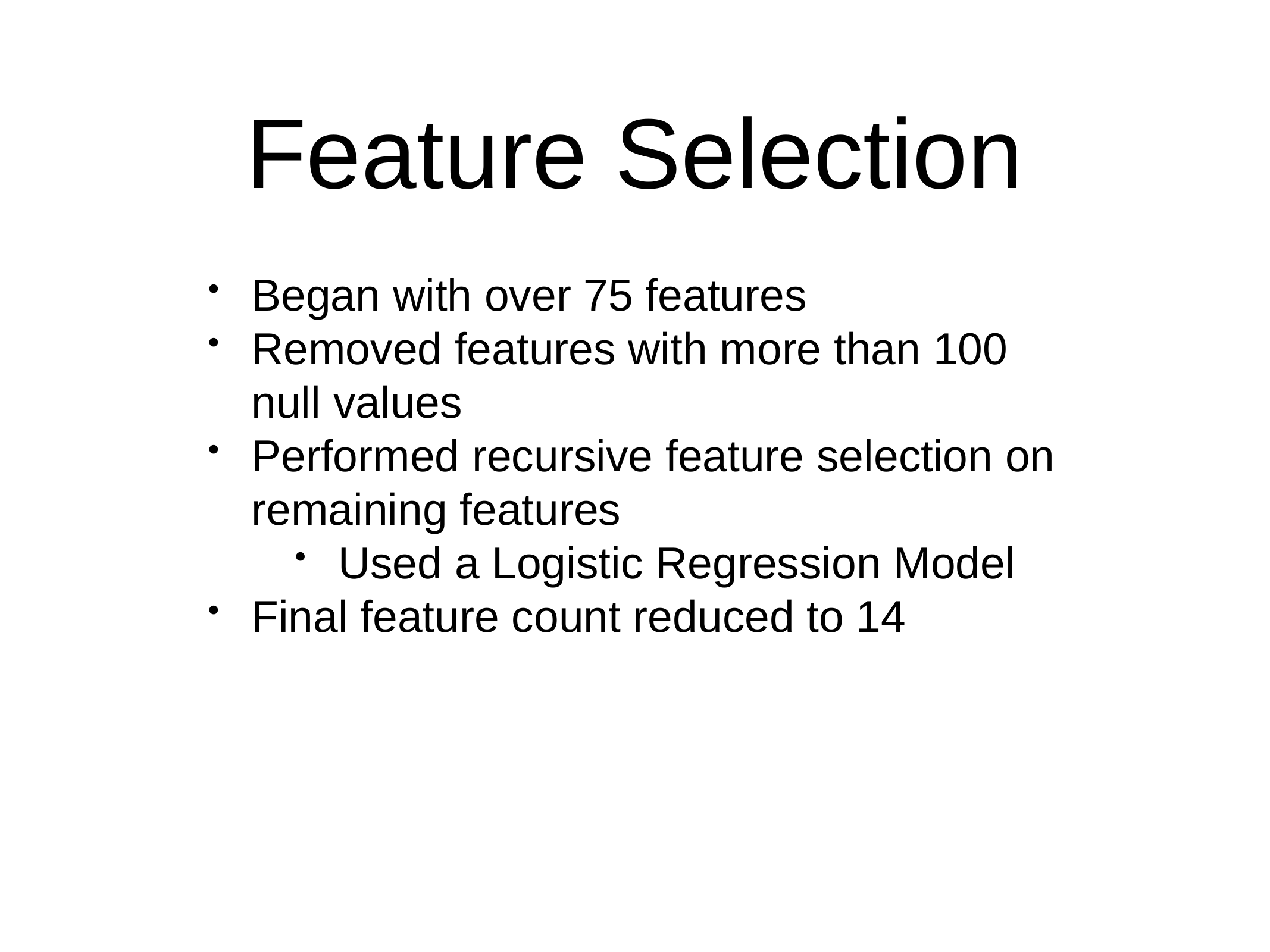

# Feature Selection
Began with over 75 features
Removed features with more than 100 null values
Performed recursive feature selection on remaining features
Used a Logistic Regression Model
Final feature count reduced to 14